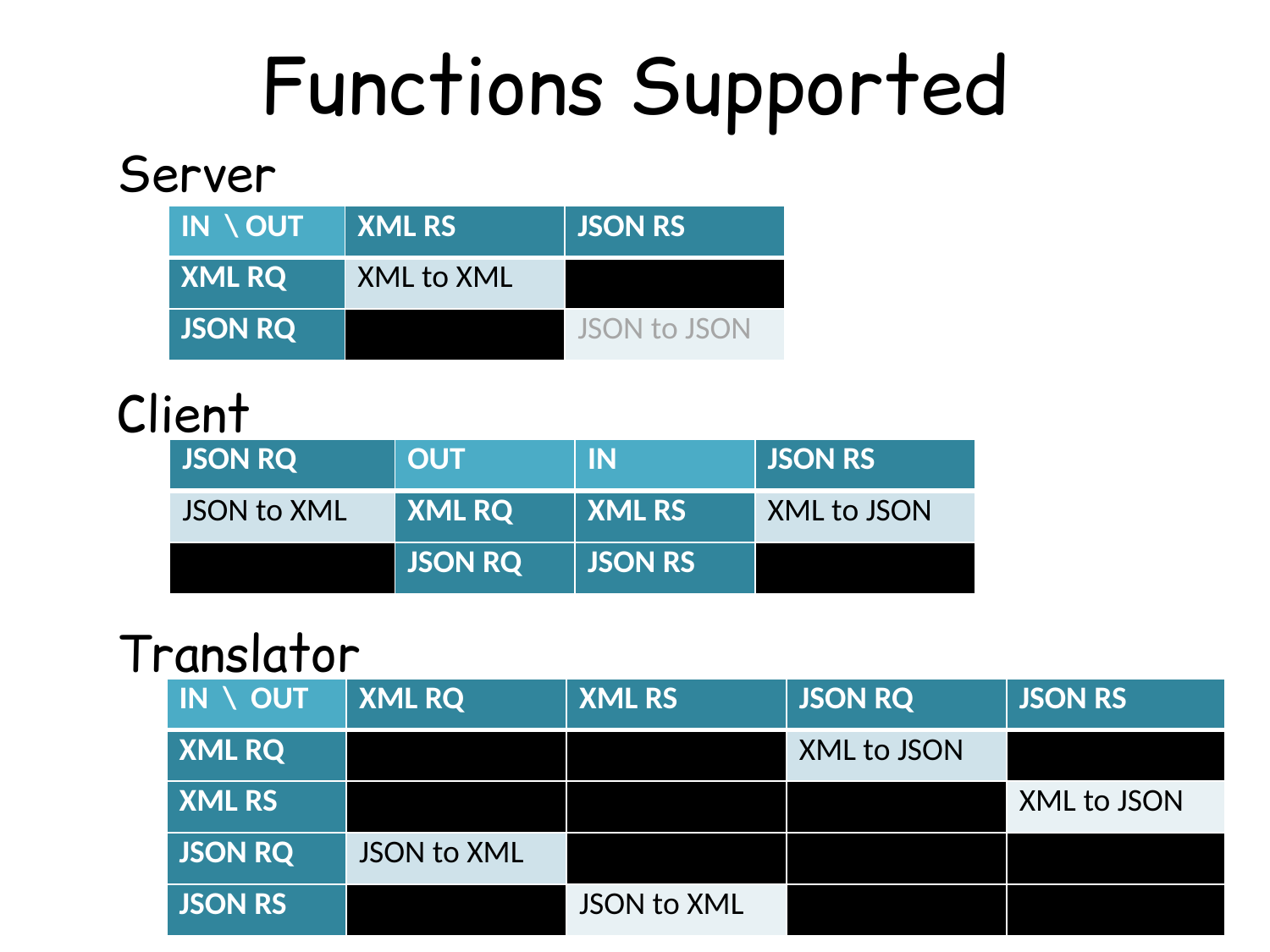

# Functions Supported
Server
| IN \ OUT | XML RS | JSON RS |
| --- | --- | --- |
| XML RQ | XML to XML |  |
| JSON RQ |  | JSON to JSON |
Client
| JSON RQ | OUT | IN | JSON RS |
| --- | --- | --- | --- |
| JSON to XML | XML RQ | XML RS | XML to JSON |
|  | JSON RQ | JSON RS |  |
Translator
| IN \ OUT | XML RQ | XML RS | JSON RQ | JSON RS |
| --- | --- | --- | --- | --- |
| XML RQ |  |  | XML to JSON |  |
| XML RS |  |  |  | XML to JSON |
| JSON RQ | JSON to XML |  |  |  |
| JSON RS |  | JSON to XML |  |  |